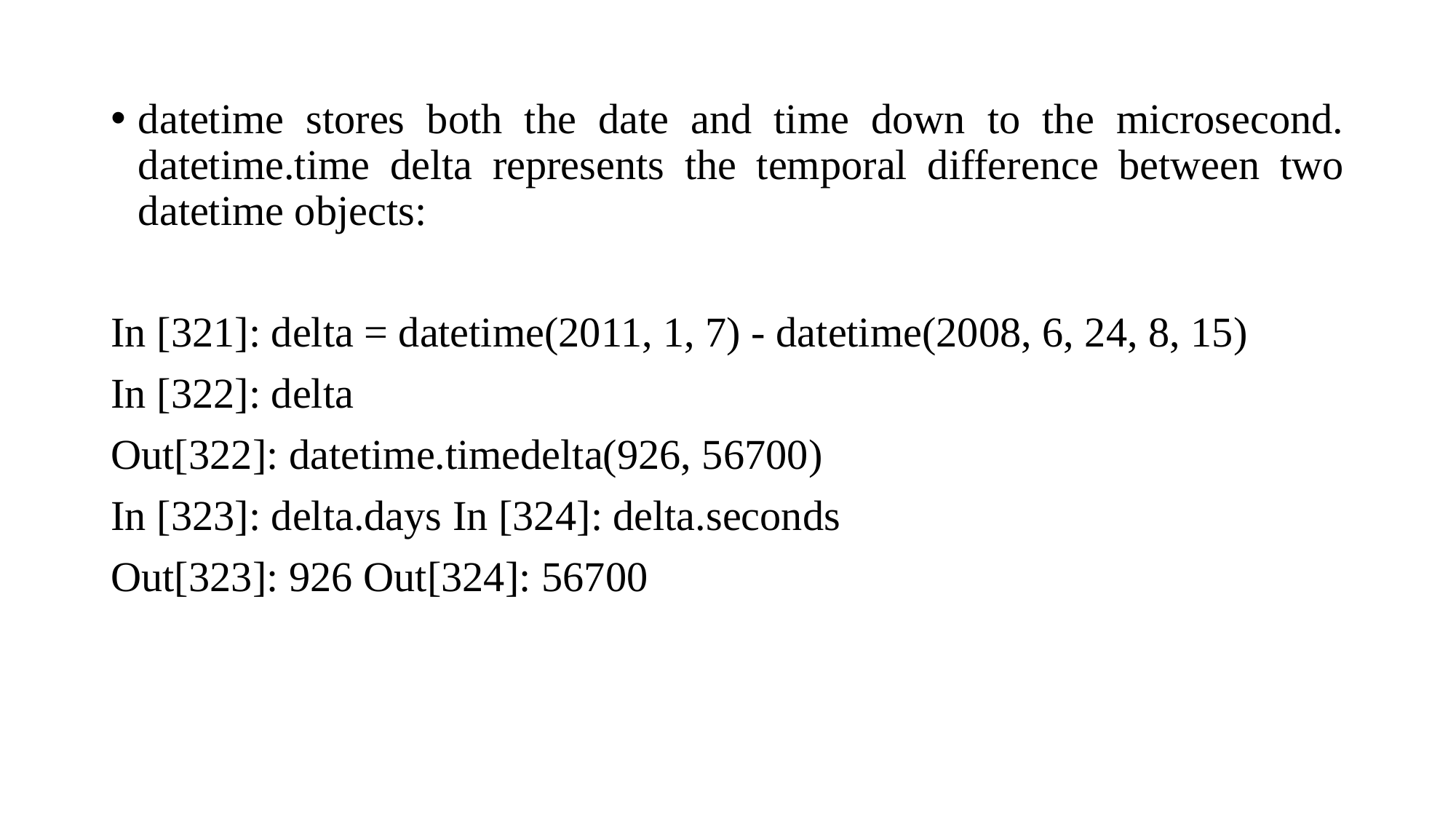

datetime stores both the date and time down to the microsecond. datetime.time delta represents the temporal difference between two datetime objects:

In [321]: delta = datetime(2011, 1, 7) - datetime(2008, 6, 24, 8, 15)
In [322]: delta
Out[322]: datetime.timedelta(926, 56700)
In [323]: delta.days In [324]: delta.seconds
Out[323]: 926 Out[324]: 56700